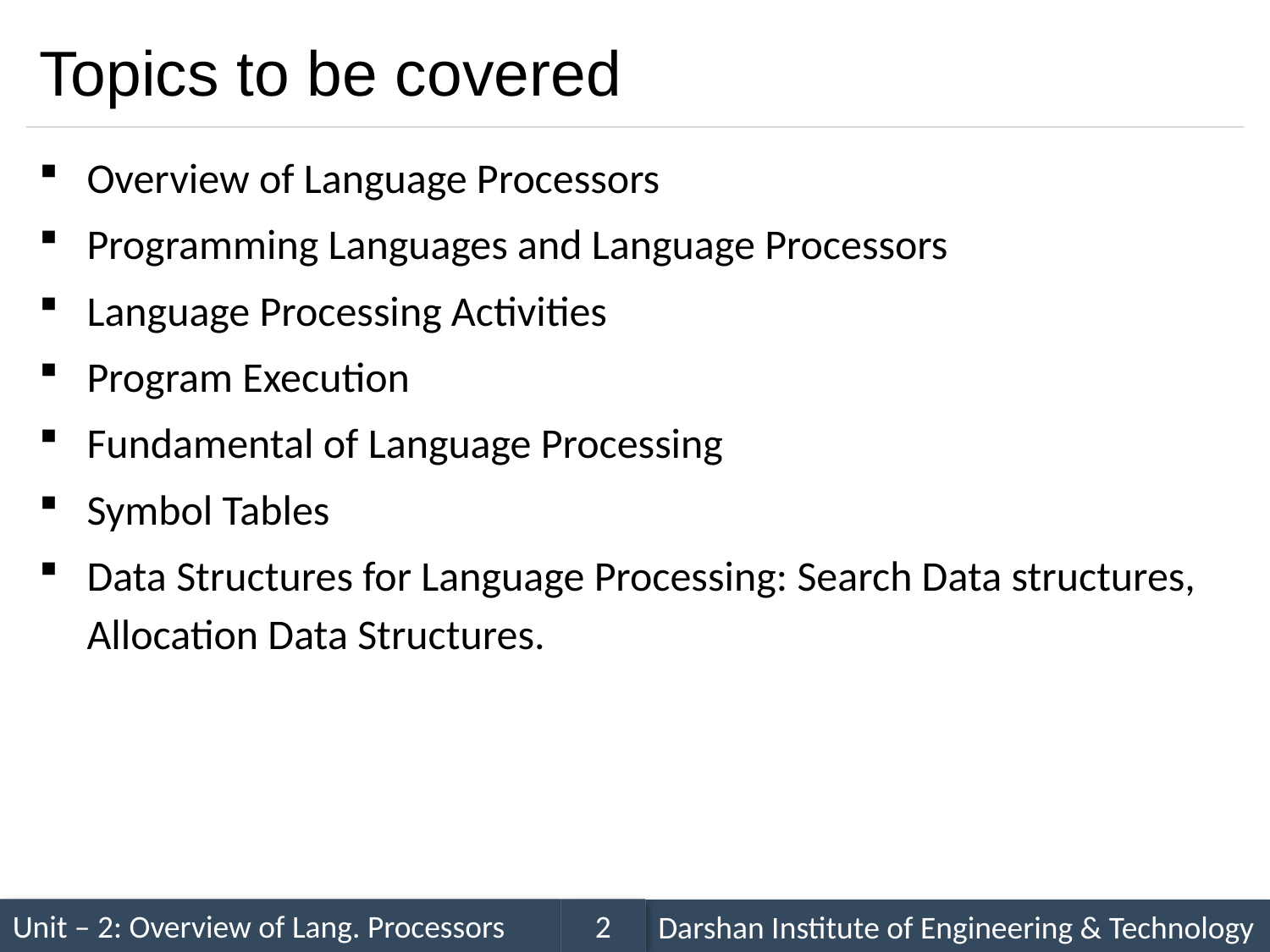

# Topics to be covered
Overview of Language Processors
Programming Languages and Language Processors
Language Processing Activities
Program Execution
Fundamental of Language Processing
Symbol Tables
Data Structures for Language Processing: Search Data structures, Allocation Data Structures.